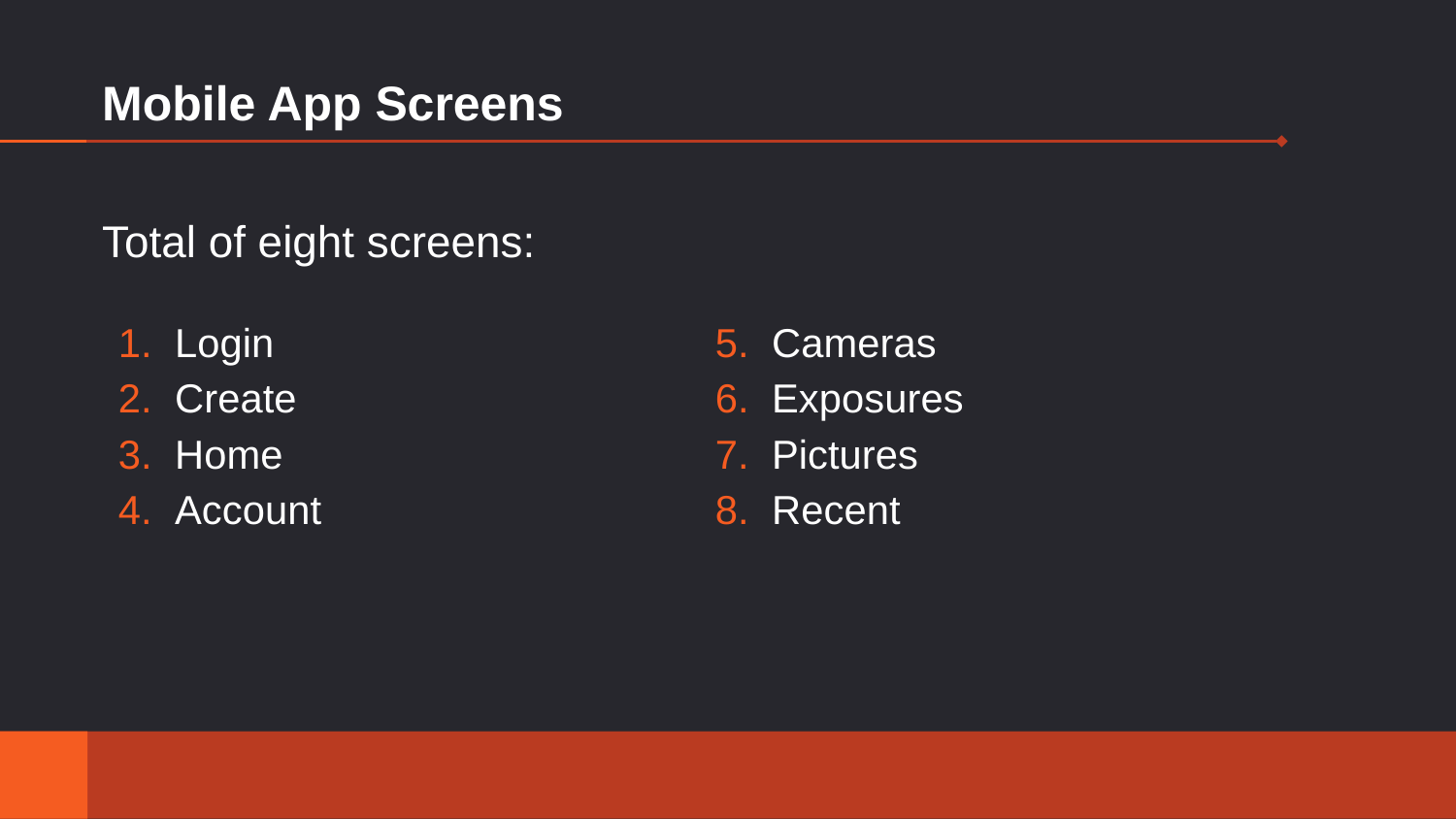

# Mobile App Screens
Total of eight screens:
Login
Create
Home
Account
Cameras
Exposures
Pictures
Recent